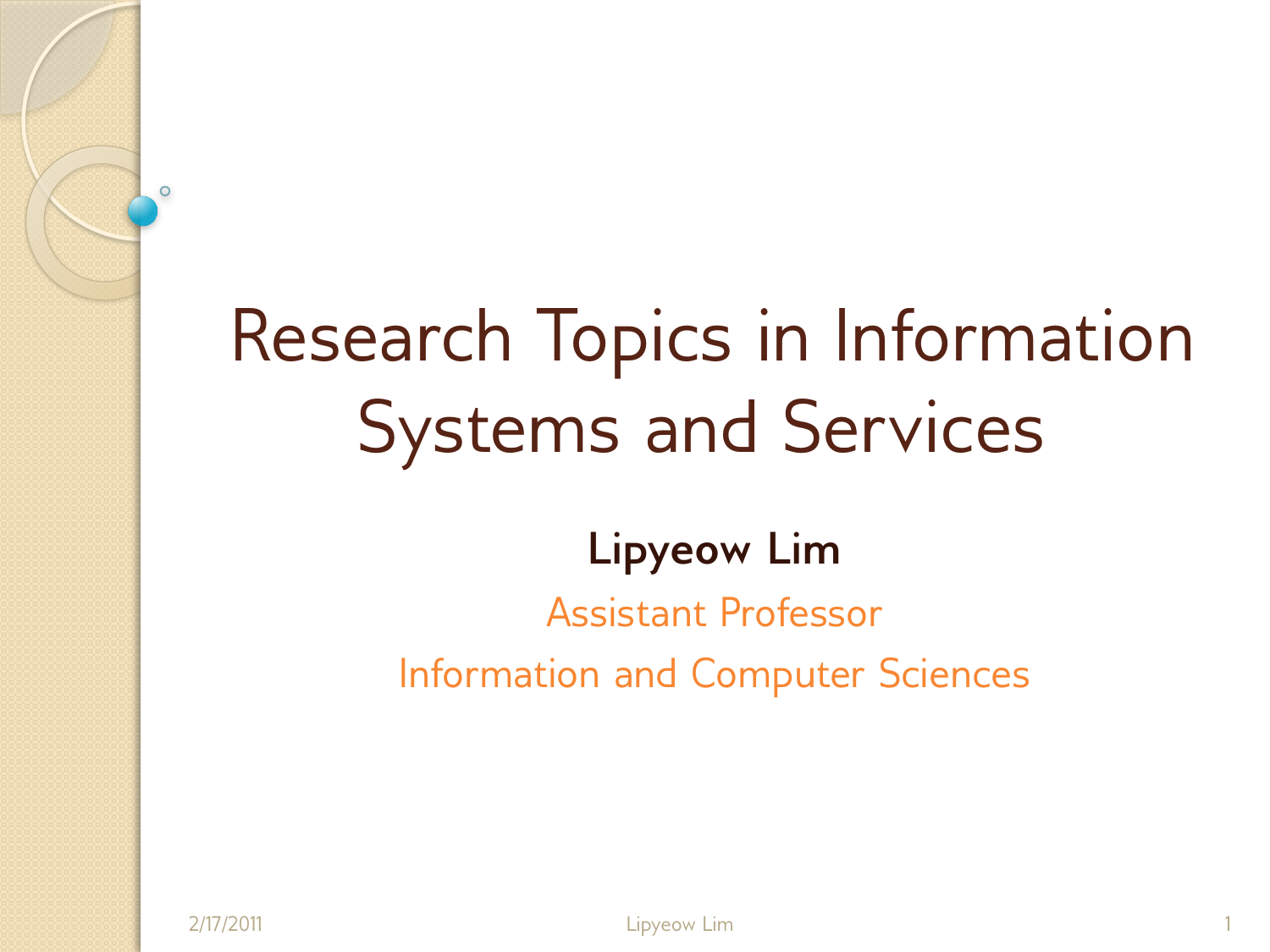

# Research Topics in Information Systems and Services
Lipyeow Lim
Assistant Professor
Information and Computer Sciences
2/17/2011
Lipyeow Lim
1